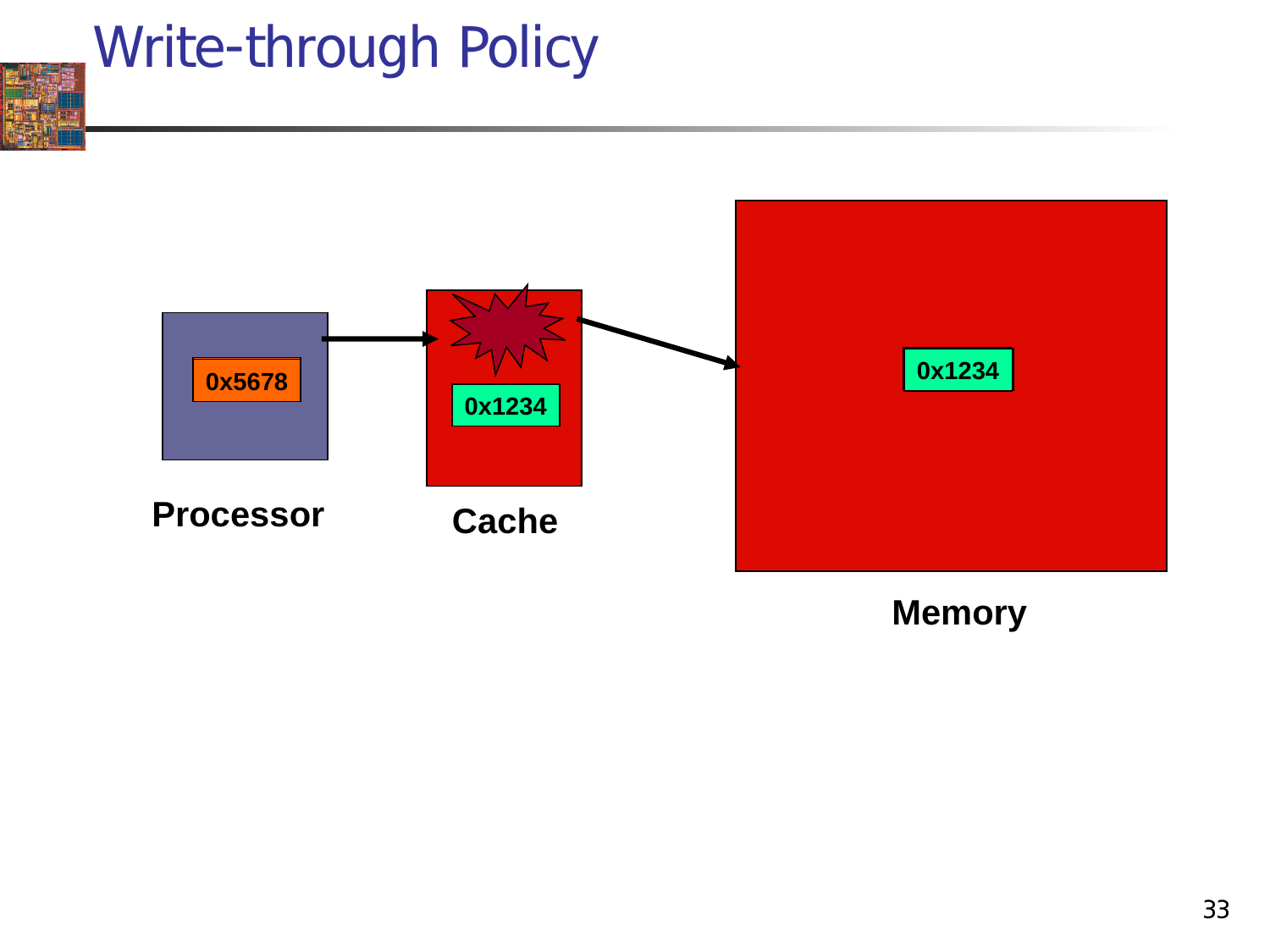

# Write-through Policy

0x1234
0x1234
0x1234
0x5678
0x5678
0x1234
Processor
Cache
Memory
33